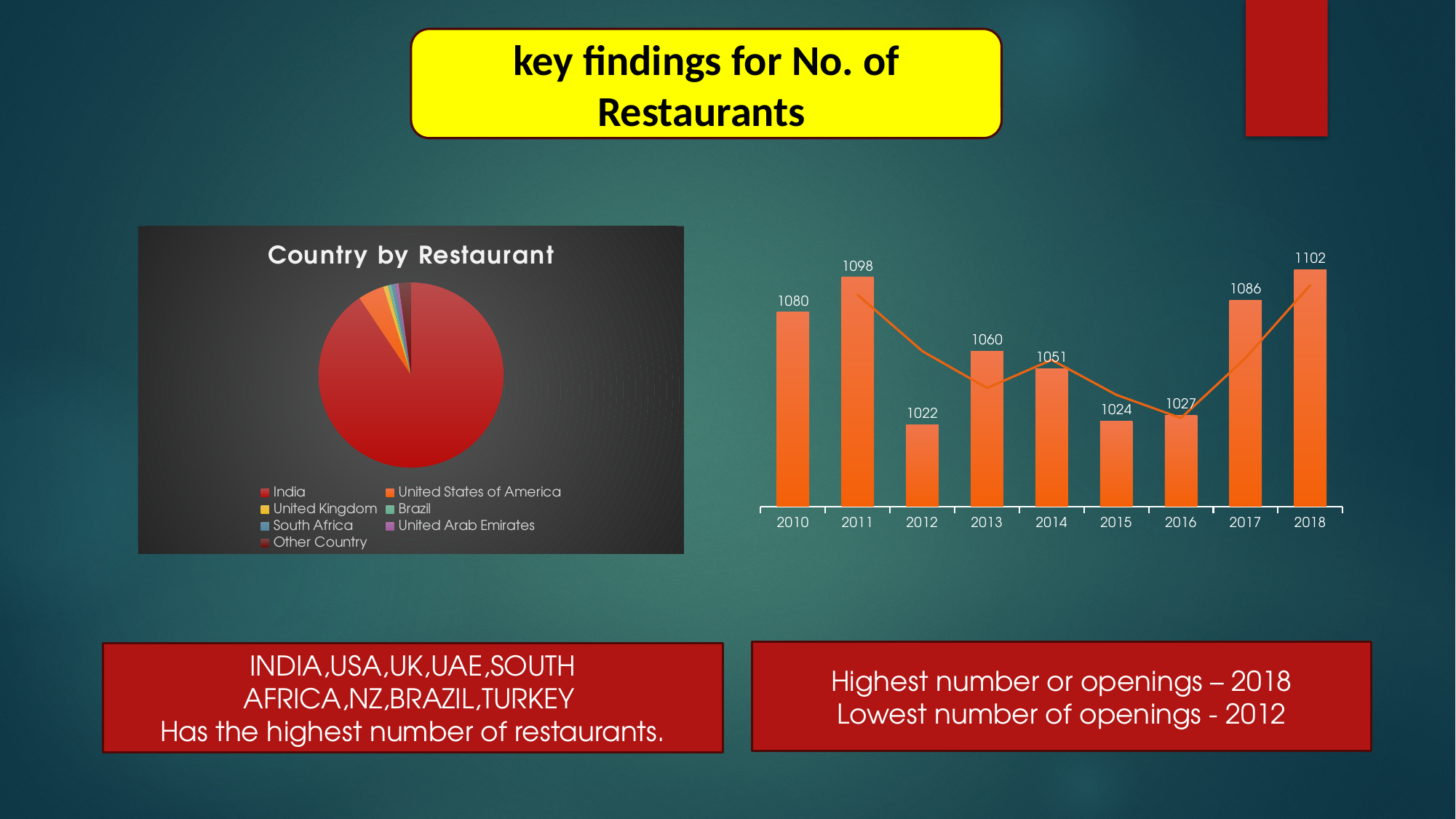

key findings for No. of Restaurants

### Chart

| Category | Total |
|---|---|
| 2010 | 1080.0 |
| 2011 | 1098.0 |
| 2012 | 1022.0 |
| 2013 | 1060.0 |
| 2014 | 1051.0 |
| 2015 | 1024.0 |
| 2016 | 1027.0 |
| 2017 | 1086.0 |
| 2018 | 1102.0 |

### Chart:

| Category | Country by Restaurant |
|---|---|
| India | 8652.0 |
| United States of America | 433.0 |
| United Kingdom | 80.0 |
| Brazil | 60.0 |
| South Africa | 60.0 |
| United Arab Emirates | 60.0 |
| Other Country | 205.0 |
Highest number or openings – 2018
Lowest number of openings - 2012
INDIA,USA,UK,UAE,SOUTH AFRICA,NZ,BRAZIL,TURKEY
Has the highest number of restaurants.